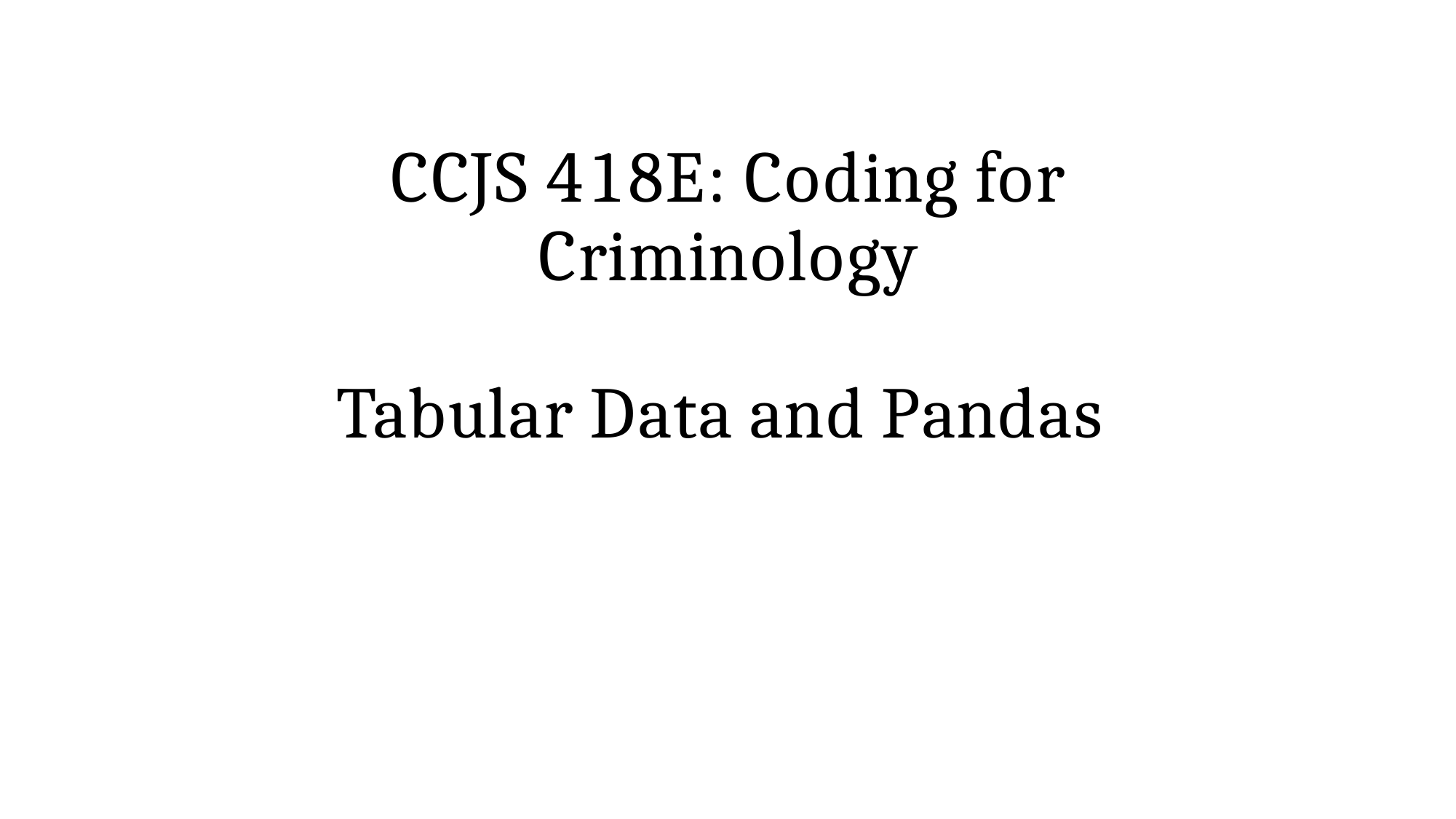

# CCJS 418E: Coding for Criminology Tabular Data and Pandas